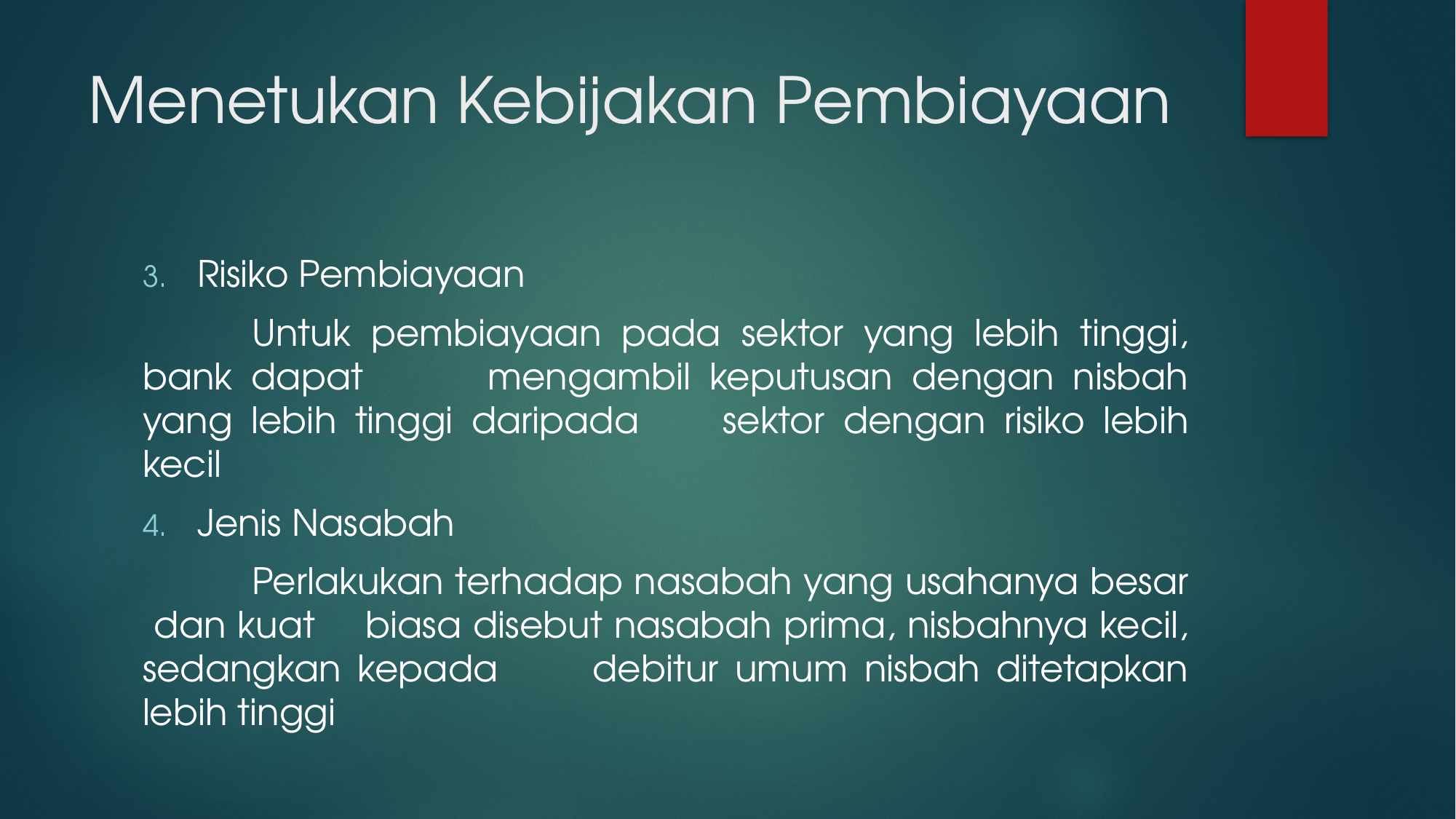

# Menetukan Kebijakan Pembiayaan
Risiko Pembiayaan
	Untuk pembiayaan pada sektor yang lebih tinggi, bank dapat 	mengambil keputusan dengan nisbah yang lebih tinggi daripada 	sektor dengan risiko lebih kecil
Jenis Nasabah
	Perlakukan terhadap nasabah yang usahanya besar  dan kuat 	biasa disebut nasabah prima, nisbahnya kecil, sedangkan kepada 	debitur umum nisbah ditetapkan lebih tinggi